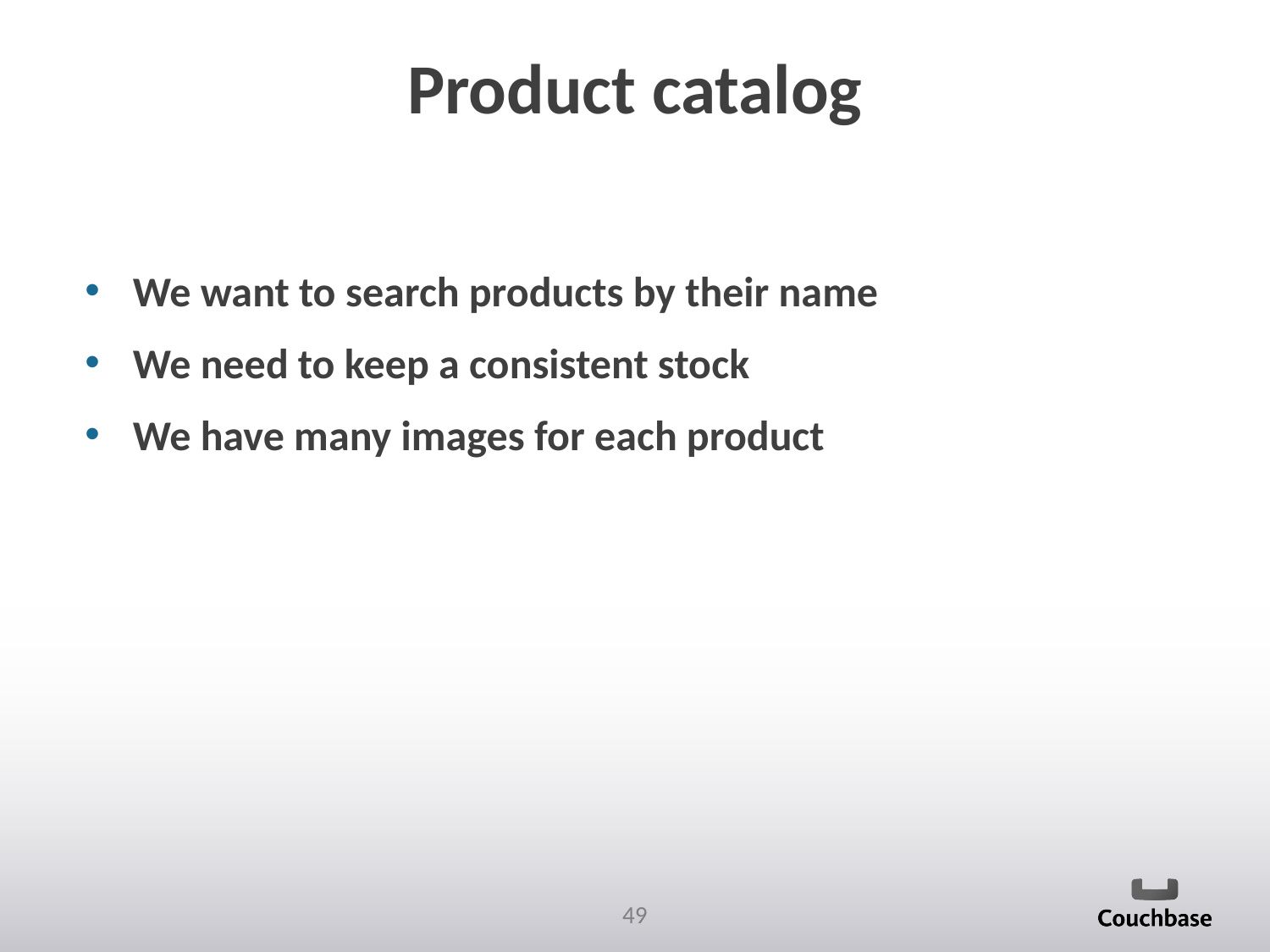

# Product catalog
We want to search products by their name
We need to keep a consistent stock
We have many images for each product